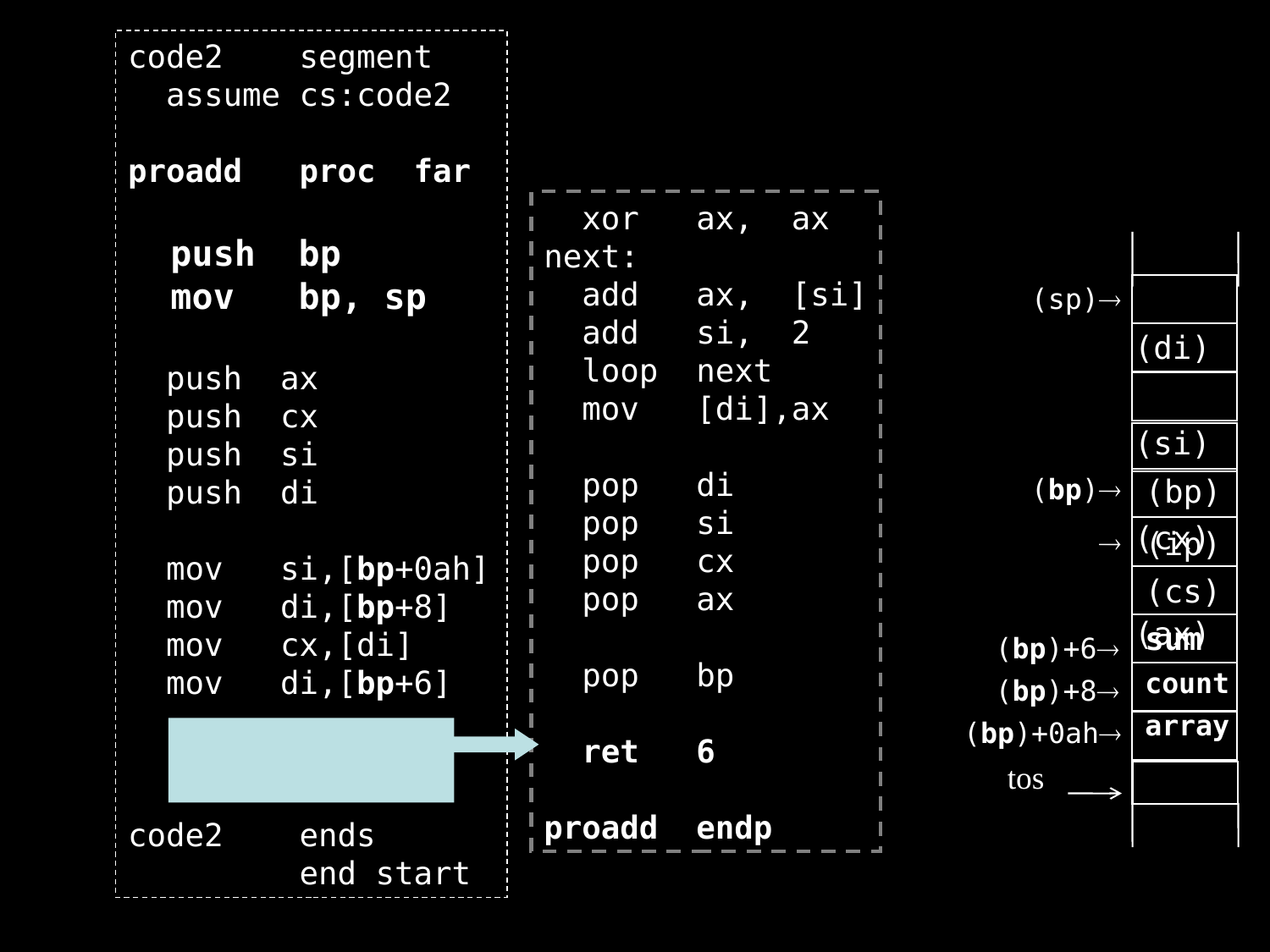

code2    segment
  assume cs:code2

proadd   proc  far

  push  bp
  mov   bp, sp

  push  ax
  push  cx
  push  si
  push  di

  mov   si,[bp+0ah]
  mov   di,[bp+8]
  mov   cx,[di]
  mov   di,[bp+6]

code2    ends
         end start
  xor   ax,  ax
next:
  add   ax,  [si]
  add   si,  2
  loop  next
  mov   [di],ax

  pop   di
  pop   si
  pop   cx
  pop   ax

  pop   bp

  ret   6

proadd  endp

 (di)
 (si)
 (cx)
 (ax)
(sp)→

(bp)→
(bp)

    →

(ip)
(cs)
sum
count
array

 (bp)+6→
 (bp)+8→
tos

 (bp)+0ah→
32